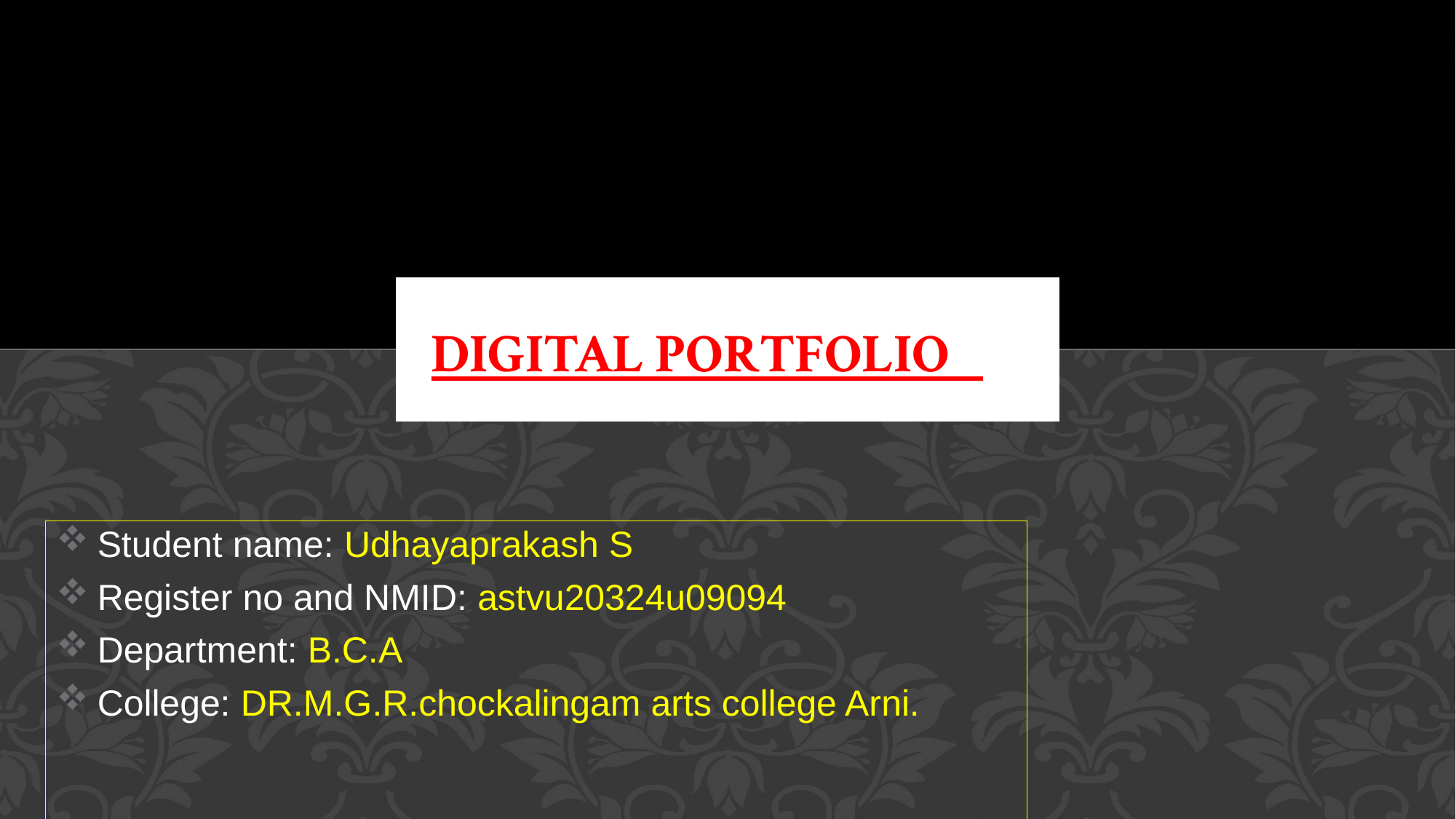

# Digital portfolio
Student name: Udhayaprakash S
Register no and NMID: astvu20324u09094
Department: B.C.A
College: DR.M.G.R.chockalingam arts college Arni.